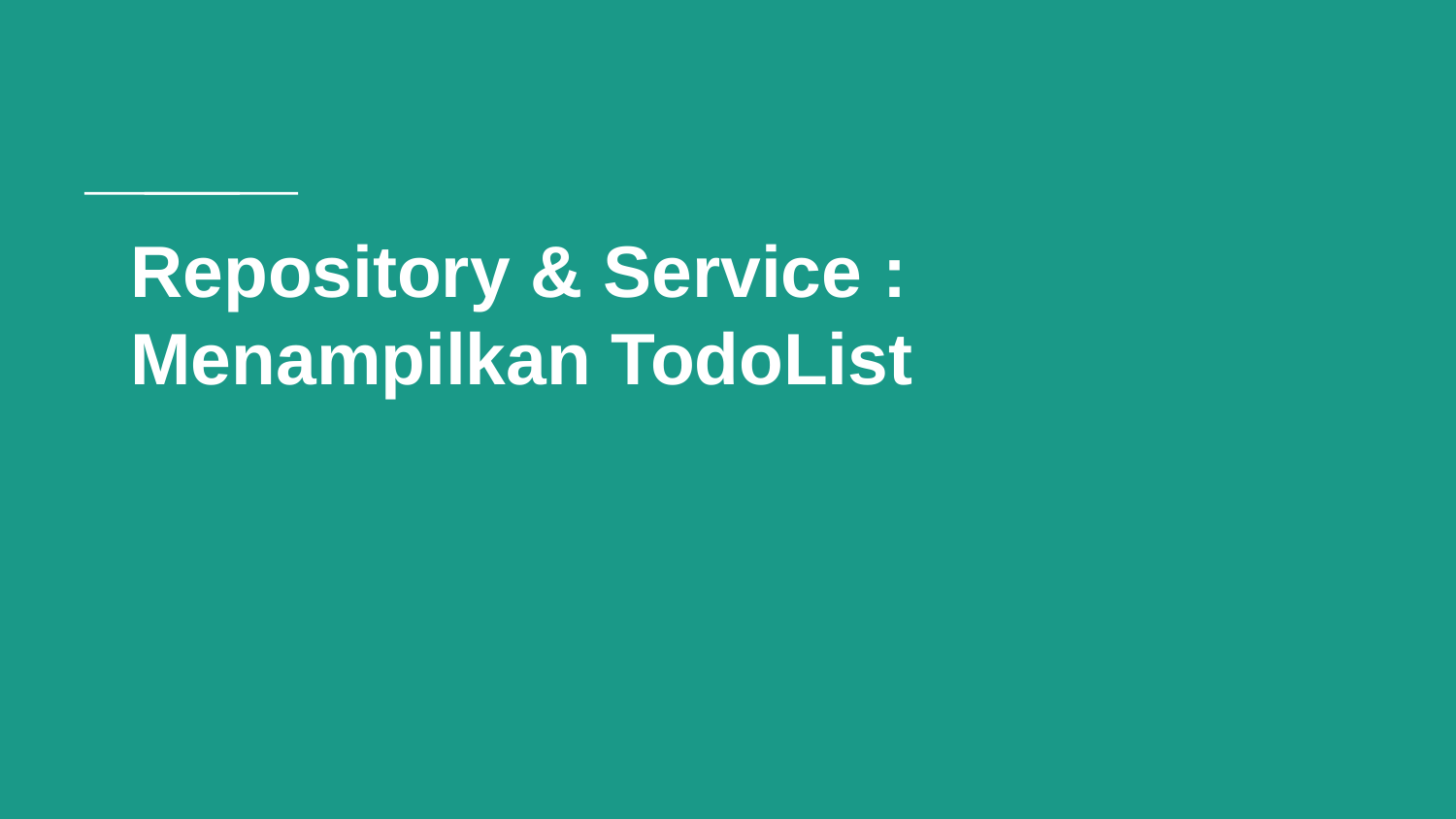

# Repository & Service :
Menampilkan TodoList